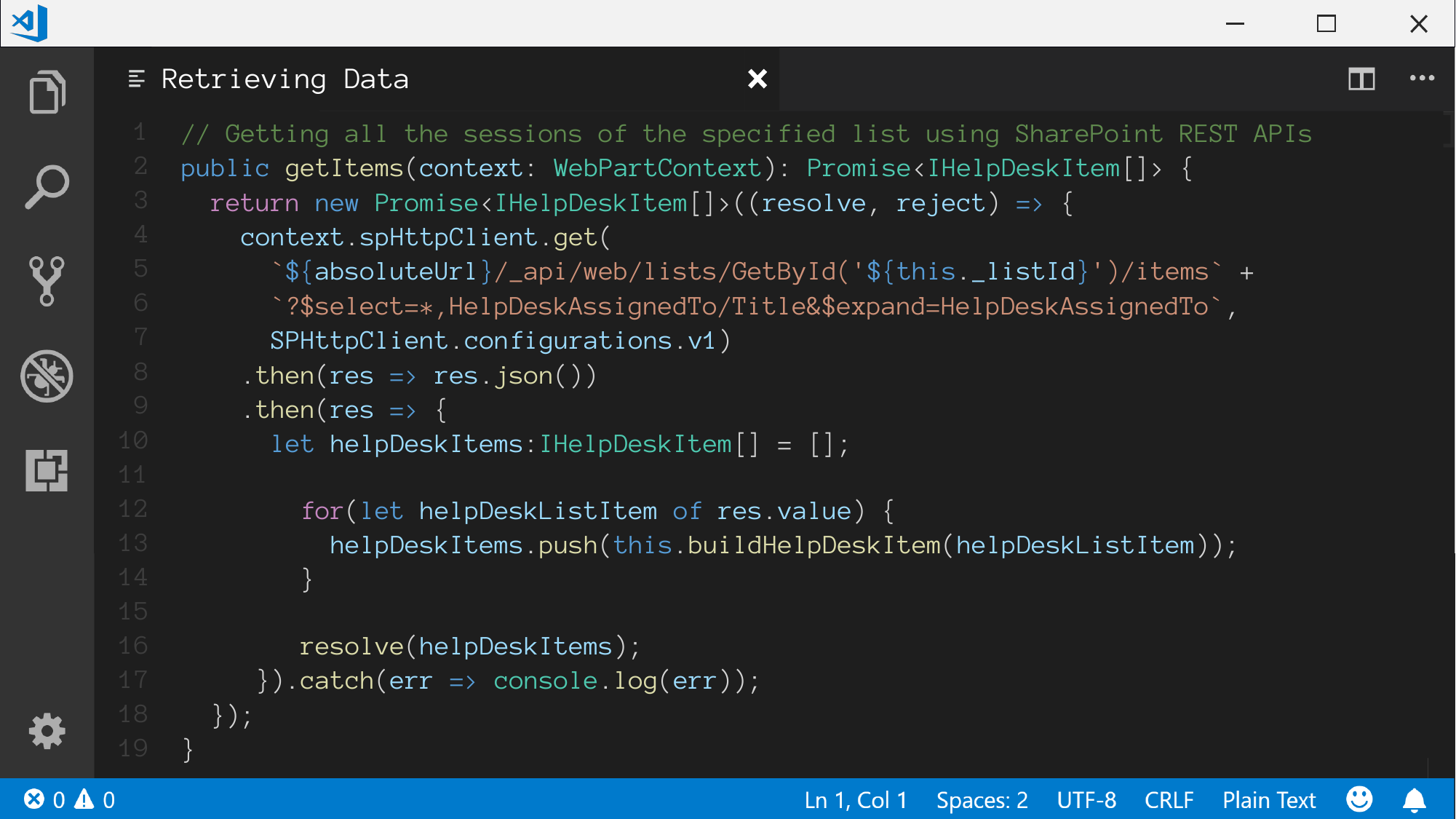

# Retrieving Data
// Getting all the sessions of the specified list using SharePoint REST APIs
public getItems(context: WebPartContext): Promise<IHelpDeskItem[]> {
  return new Promise<IHelpDeskItem[]>((resolve, reject) => {
    context.spHttpClient.get(
      `${absoluteUrl}/_api/web/lists/GetById('${this._listId}')/items` +
      `?$select=*,HelpDeskAssignedTo/Title&$expand=HelpDeskAssignedTo`,
      SPHttpClient.configurations.v1)
    .then(res => res.json())
    .then(res => {
      let helpDeskItems:IHelpDeskItem[] = [];
        for(let helpDeskListItem of res.value) {
          helpDeskItems.push(this.buildHelpDeskItem(helpDeskListItem));
        }
        resolve(helpDeskItems);
     }).catch(err => console.log(err));
  });
}